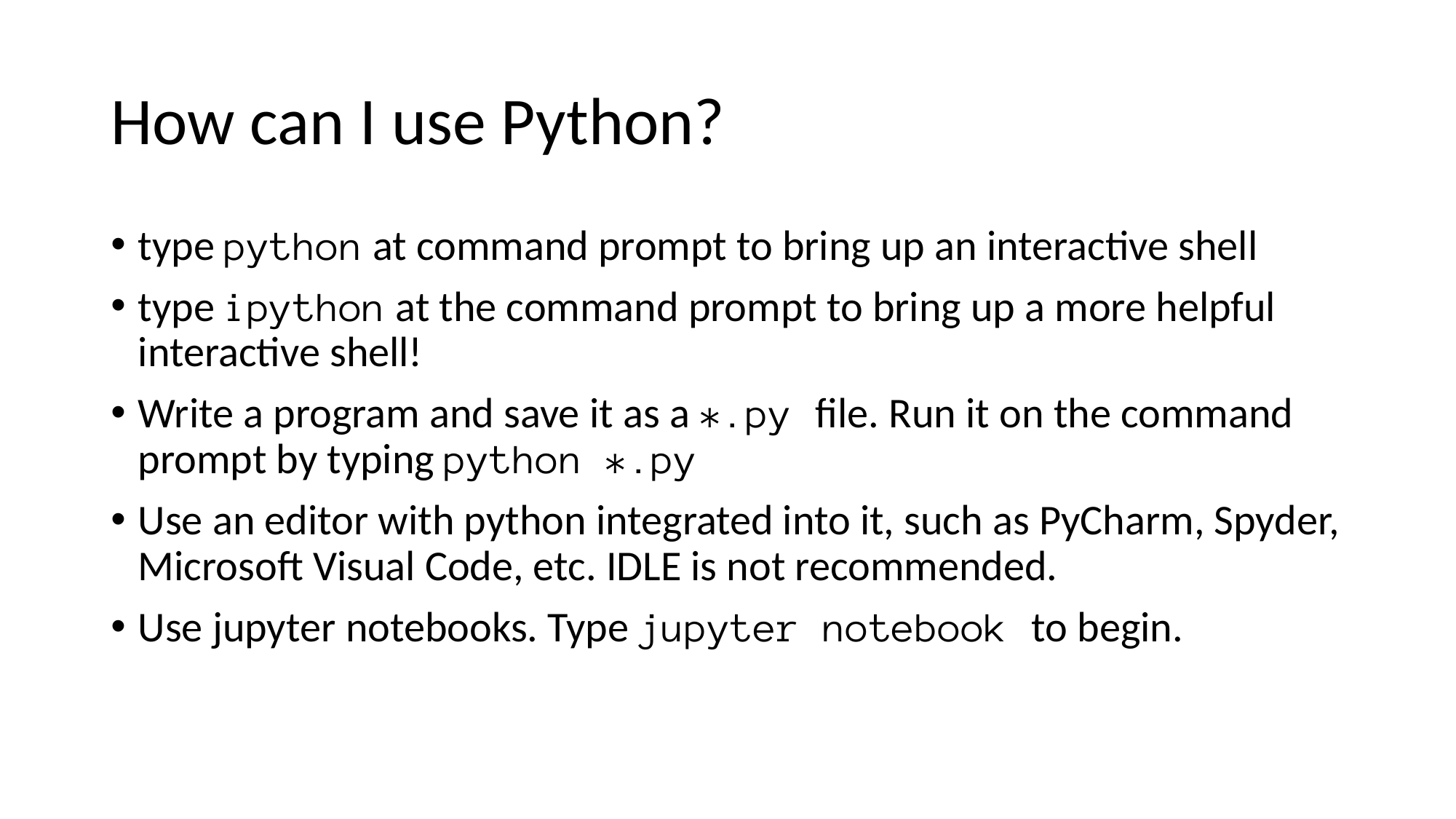

# How can I use Python?
type python at command prompt to bring up an interactive shell
type ipython at the command prompt to bring up a more helpful interactive shell!
Write a program and save it as a *.py file. Run it on the command prompt by typing python *.py
Use an editor with python integrated into it, such as PyCharm, Spyder, Microsoft Visual Code, etc. IDLE is not recommended.
Use jupyter notebooks. Type jupyter notebook to begin.